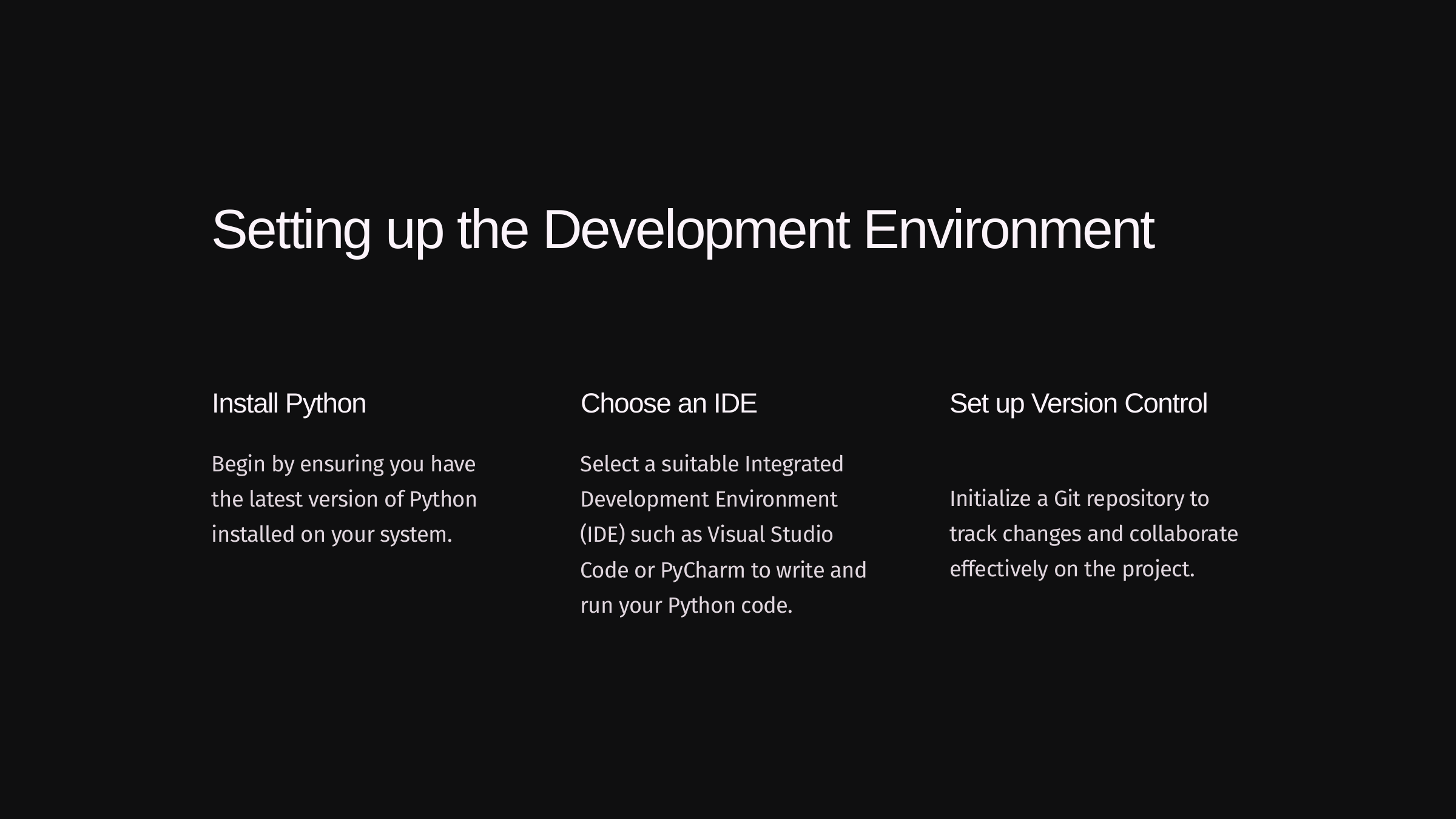

Setting up the Development Environment
Install Python
Choose an IDE
Set up Version Control
Begin by ensuring you have the latest version of Python installed on your system.
Select a suitable Integrated Development Environment (IDE) such as Visual Studio Code or PyCharm to write and run your Python code.
Initialize a Git repository to track changes and collaborate effectively on the project.